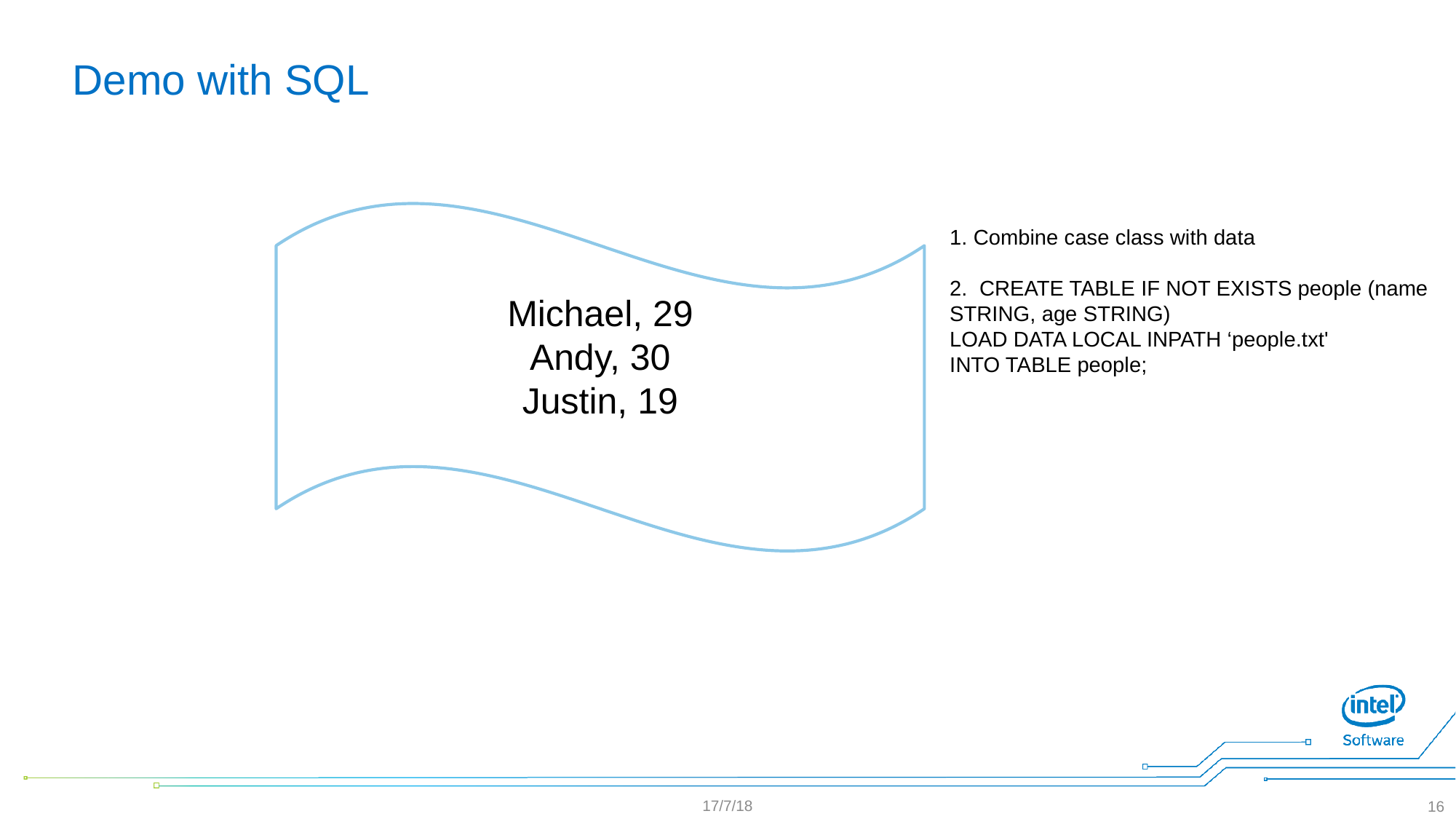

# Demo with SQL
Michael, 29
Andy, 30
Justin, 19

1. Combine case class with data

2.  CREATE TABLE IF NOT EXISTS people (name STRING, age STRING)
LOAD DATA LOCAL INPATH ‘people.txt'
INTO TABLE people;

17/7/18
16